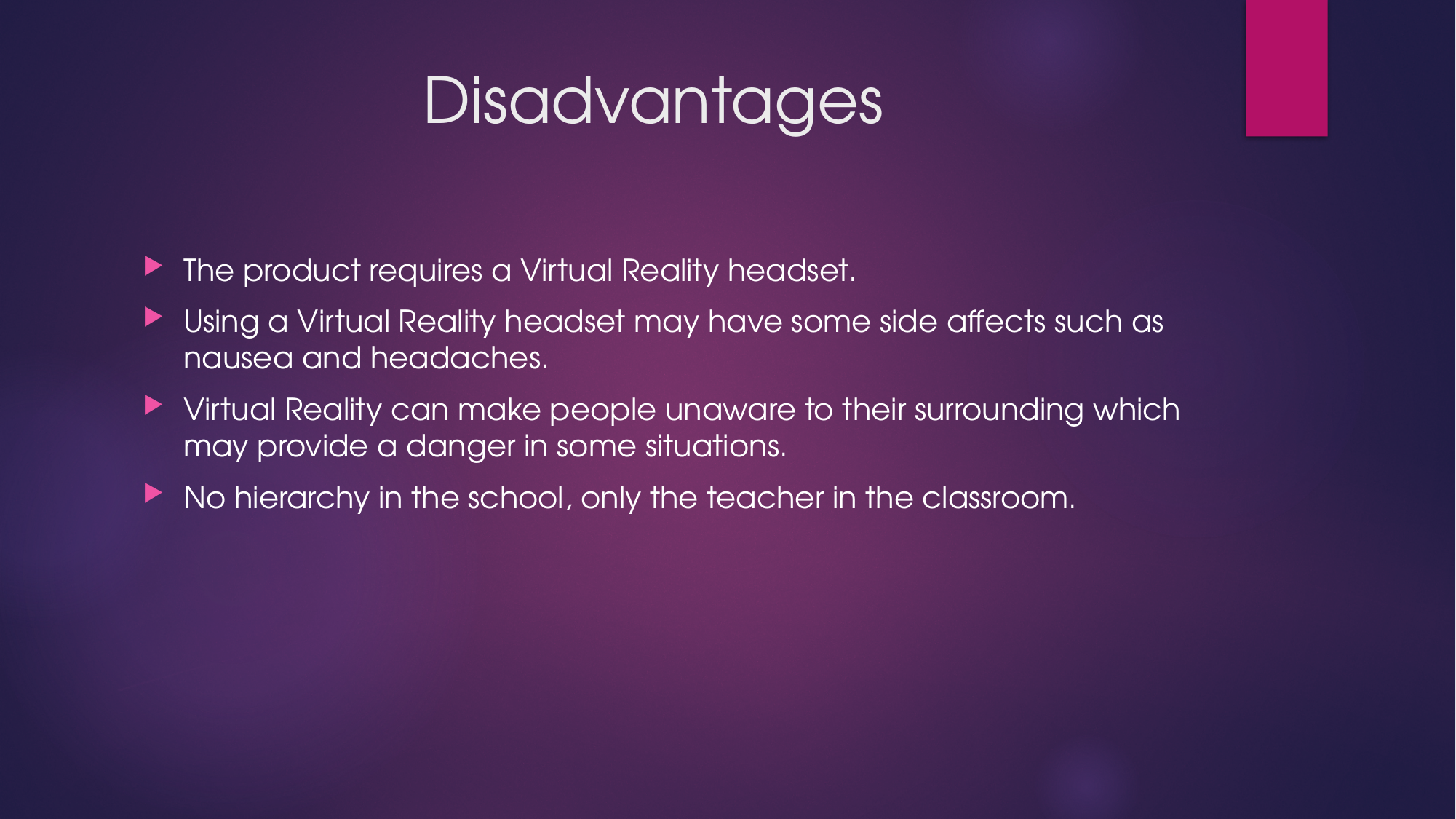

# Disadvantages
The product requires a Virtual Reality headset.
Using a Virtual Reality headset may have some side affects such as nausea and headaches.
Virtual Reality can make people unaware to their surrounding which may provide a danger in some situations.
No hierarchy in the school, only the teacher in the classroom.